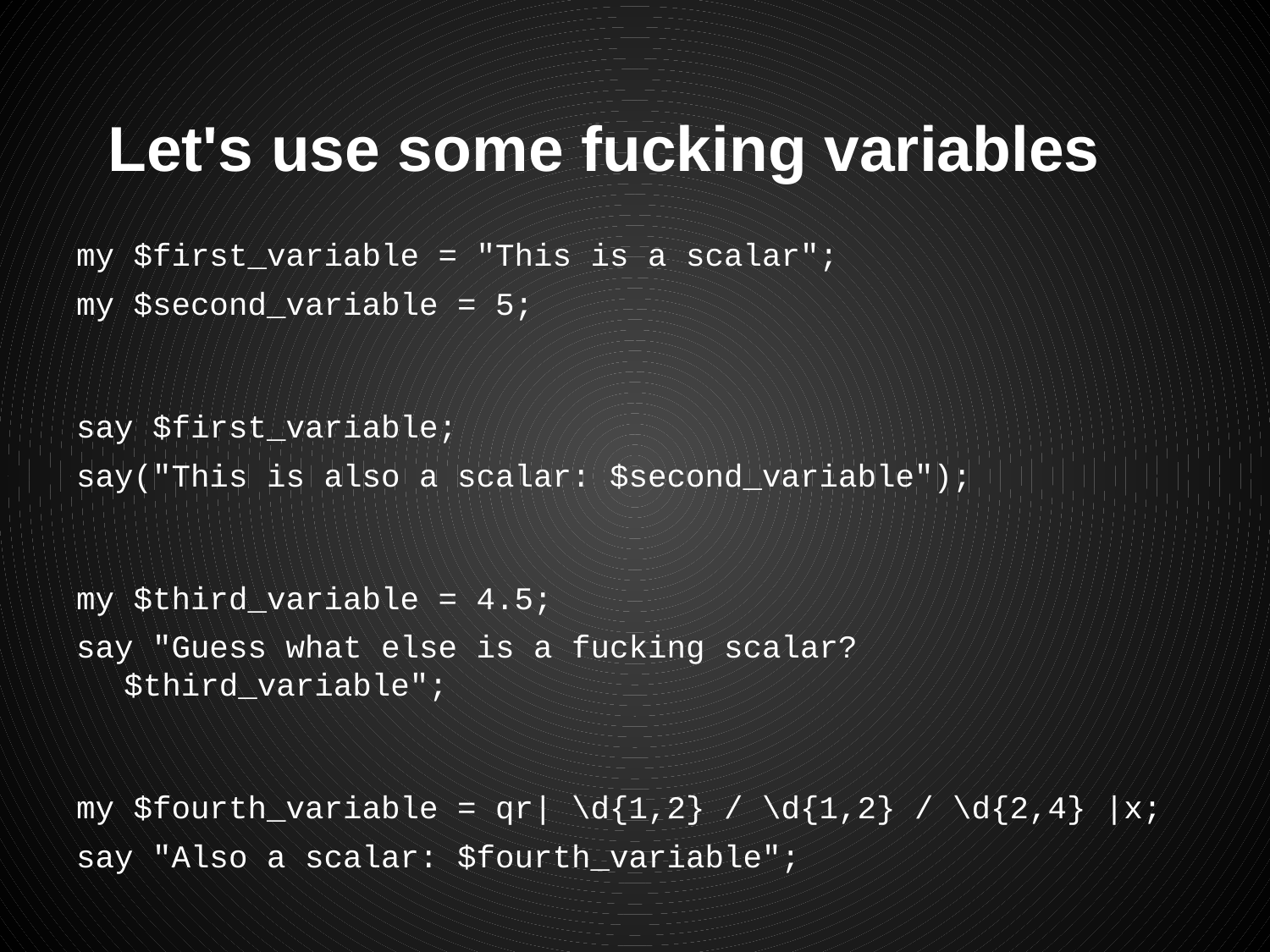

# Let's use some fucking variables
my $first_variable = "This is a scalar";
my $second_variable = 5;

say $first_variable;
say("This is also a scalar: $second_variable");

my $third_variable = 4.5;
say "Guess what else is a fucking scalar? $third_variable";

my $fourth_variable = qr| \d{1,2} / \d{1,2} / \d{2,4} |x;
say "Also a scalar: $fourth_variable";